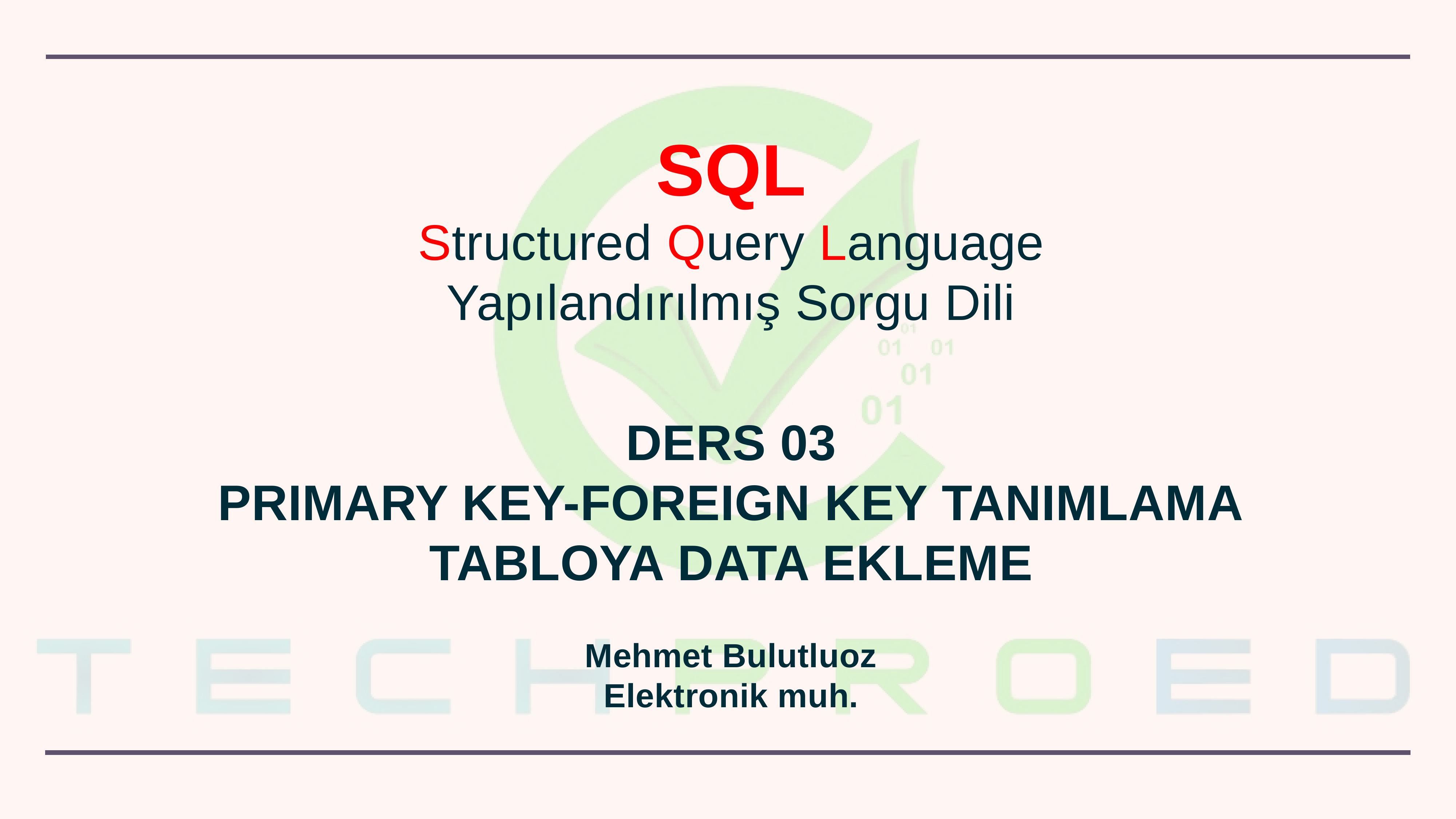

SQL
Structured Query Language
Yapılandırılmış Sorgu Dili

DERS 03
PRIMARY KEY-FOREIGN KEY TANIMLAMA
TABLOYA DATA EKLEME

Mehmet Bulutluoz
Elektronik muh.